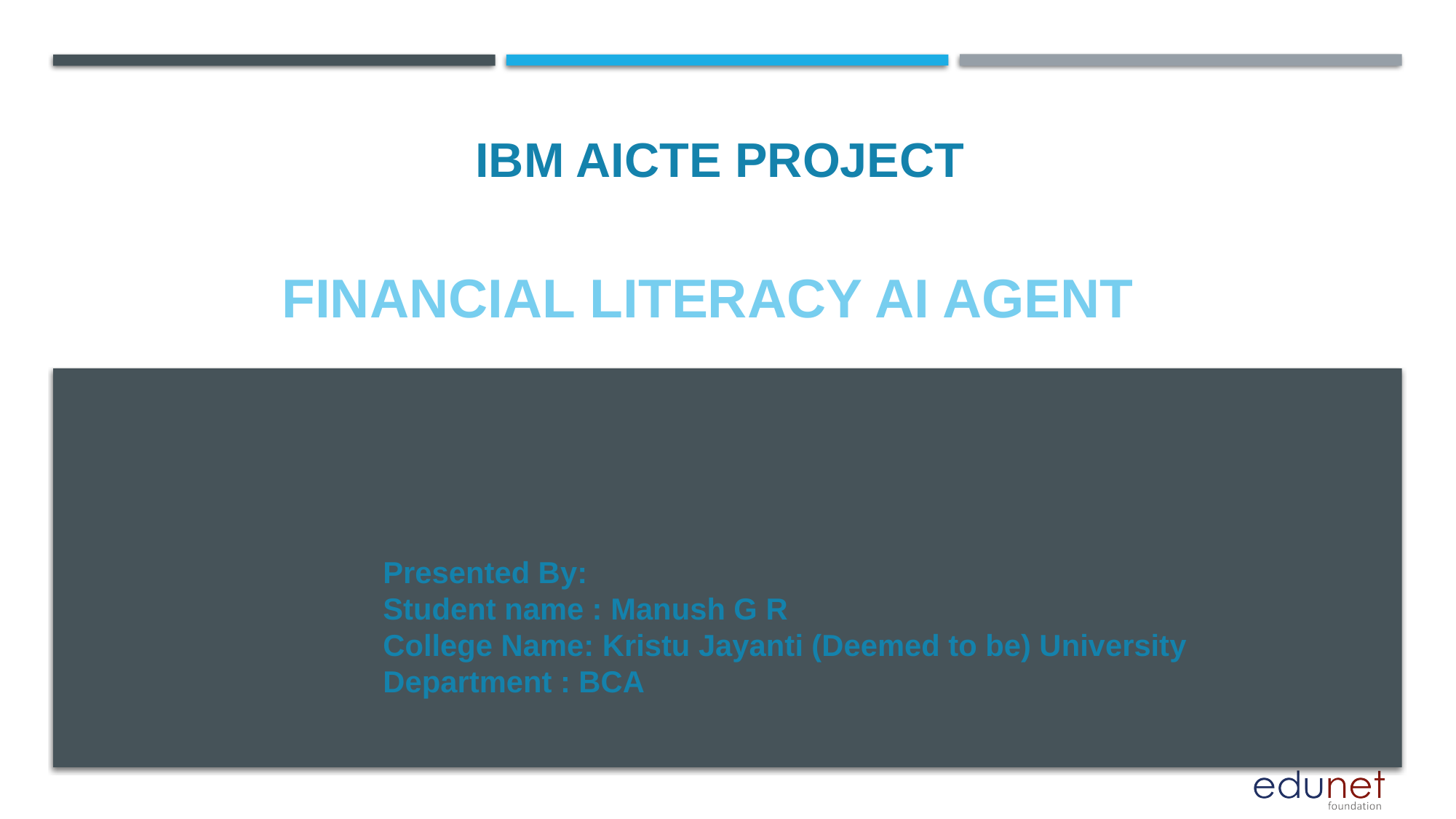

IBM AICTE PROJECT
# Financial Literacy AI Agent
Presented By:
Student name : Manush G R
College Name: Kristu Jayanti (Deemed to be) University
Department : BCA